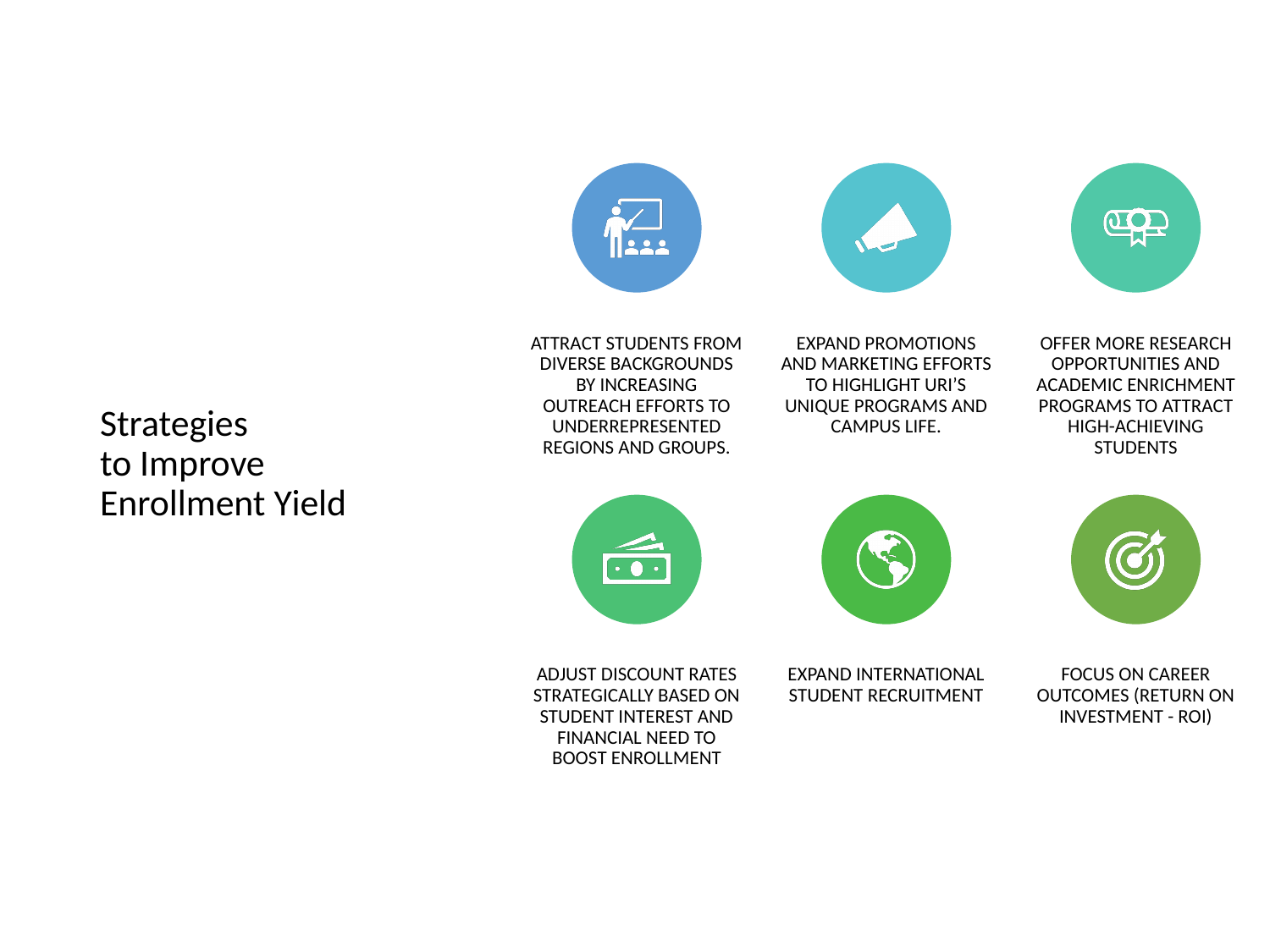

# Strategies to Improve Enrollment Yield
Attract Students from Diverse Backgrounds by Increasing Outreach Efforts to Underrepresented Regions and Groups.
Expand Promotions and Marketing Efforts to Highlight URI’s Unique Programs and Campus Life.
Offer More Research Opportunities and Academic Enrichment Programs to Attract High-Achieving Students
Adjust Discount Rates Strategically Based on Student Interest and Financial Need to Boost Enrollment
Expand International Student Recruitment
Focus on Career Outcomes (Return on Investment - ROI)